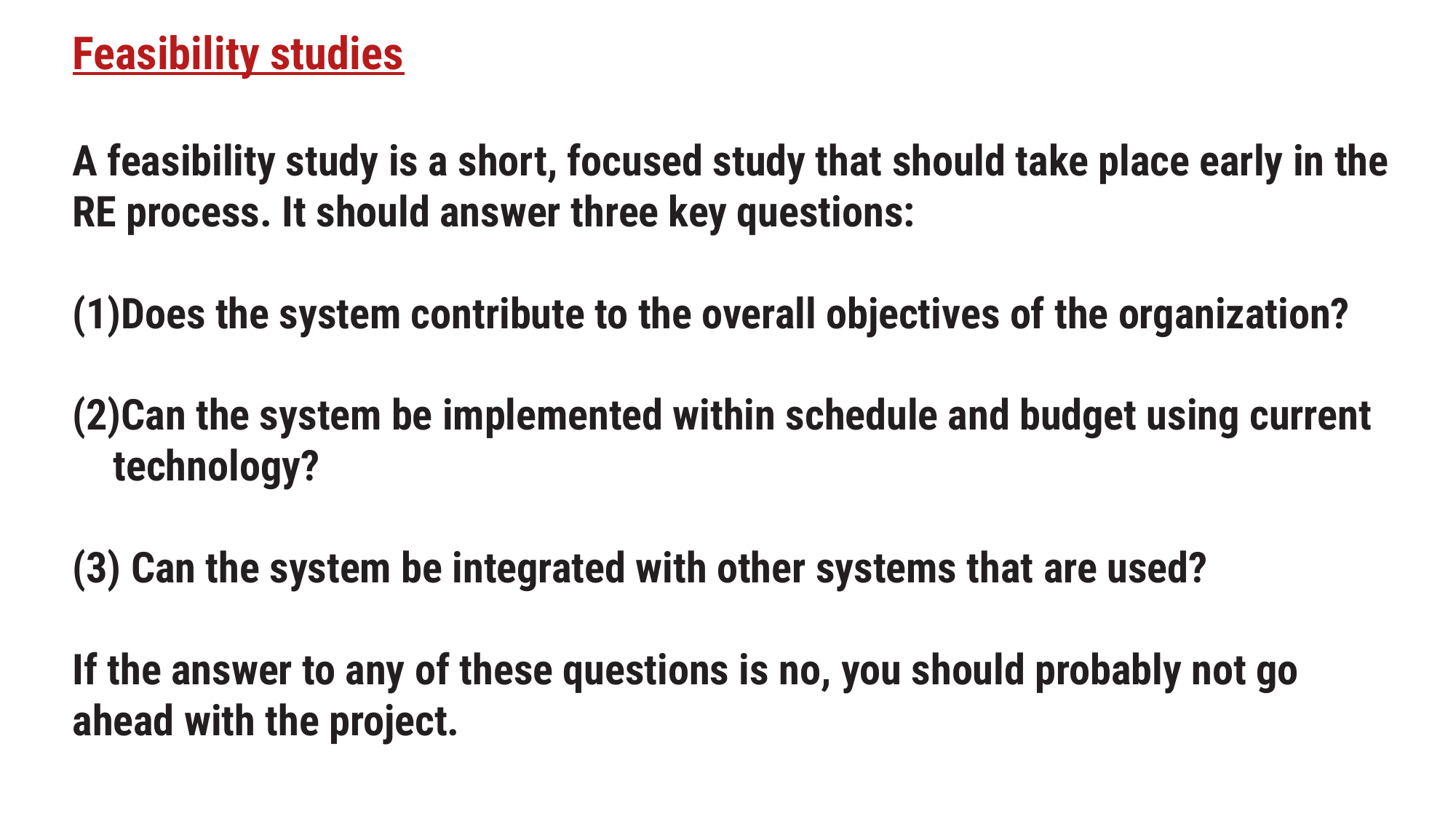

Feasibility studies

A feasibility study is a short, focused study that should take place early in the RE process. It should answer three key questions:

Does the system contribute to the overall objectives of the organization?

Can the system be implemented within schedule and budget using current technology?

 Can the system be integrated with other systems that are used?

If the answer to any of these questions is no, you should probably not go ahead with the project.